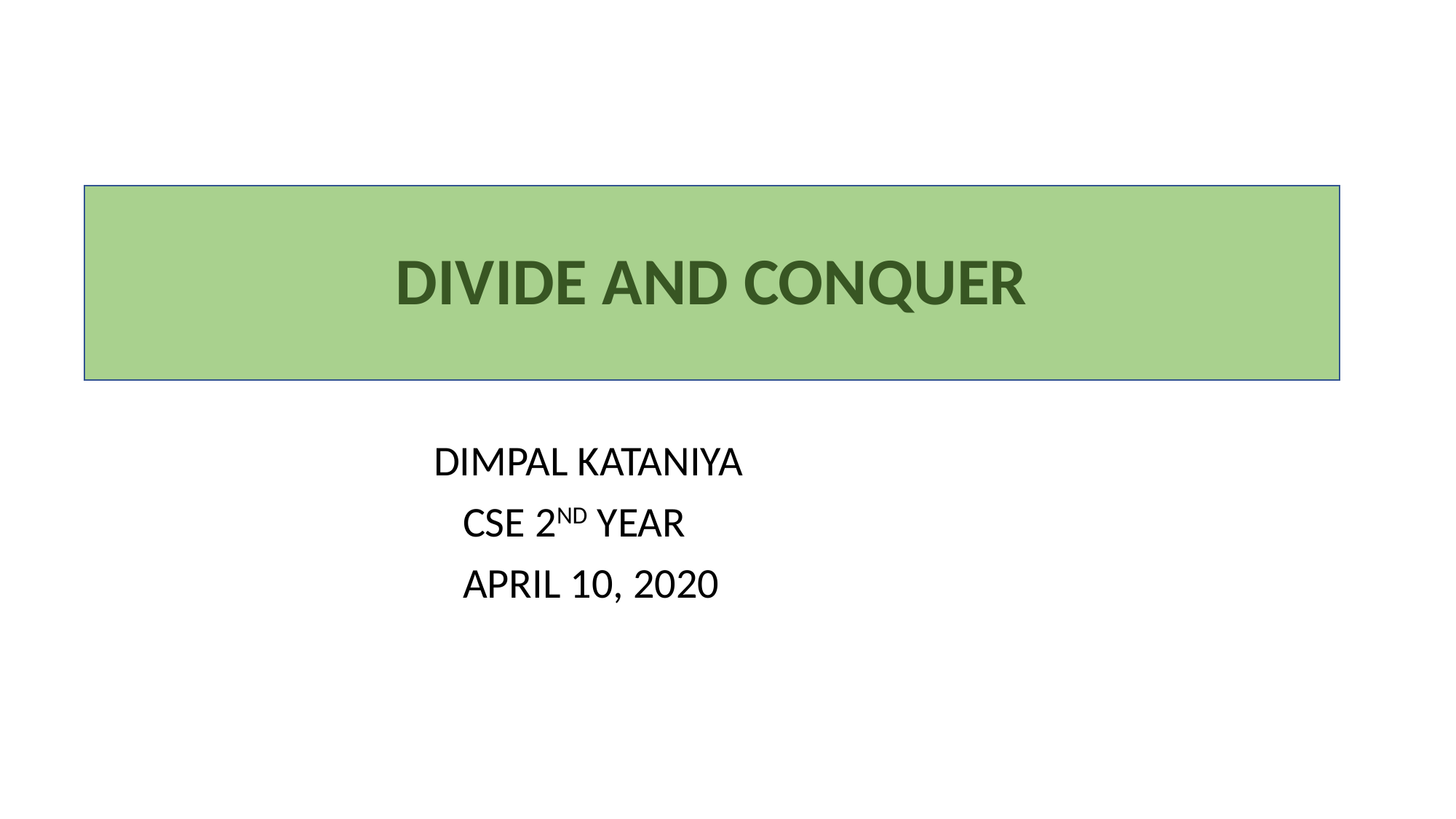

# DIVIDE AND CONQUER

                                           DIMPAL KATANIYA
                                              CSE 2ND YEAR
                                              APRIL 10, 2020